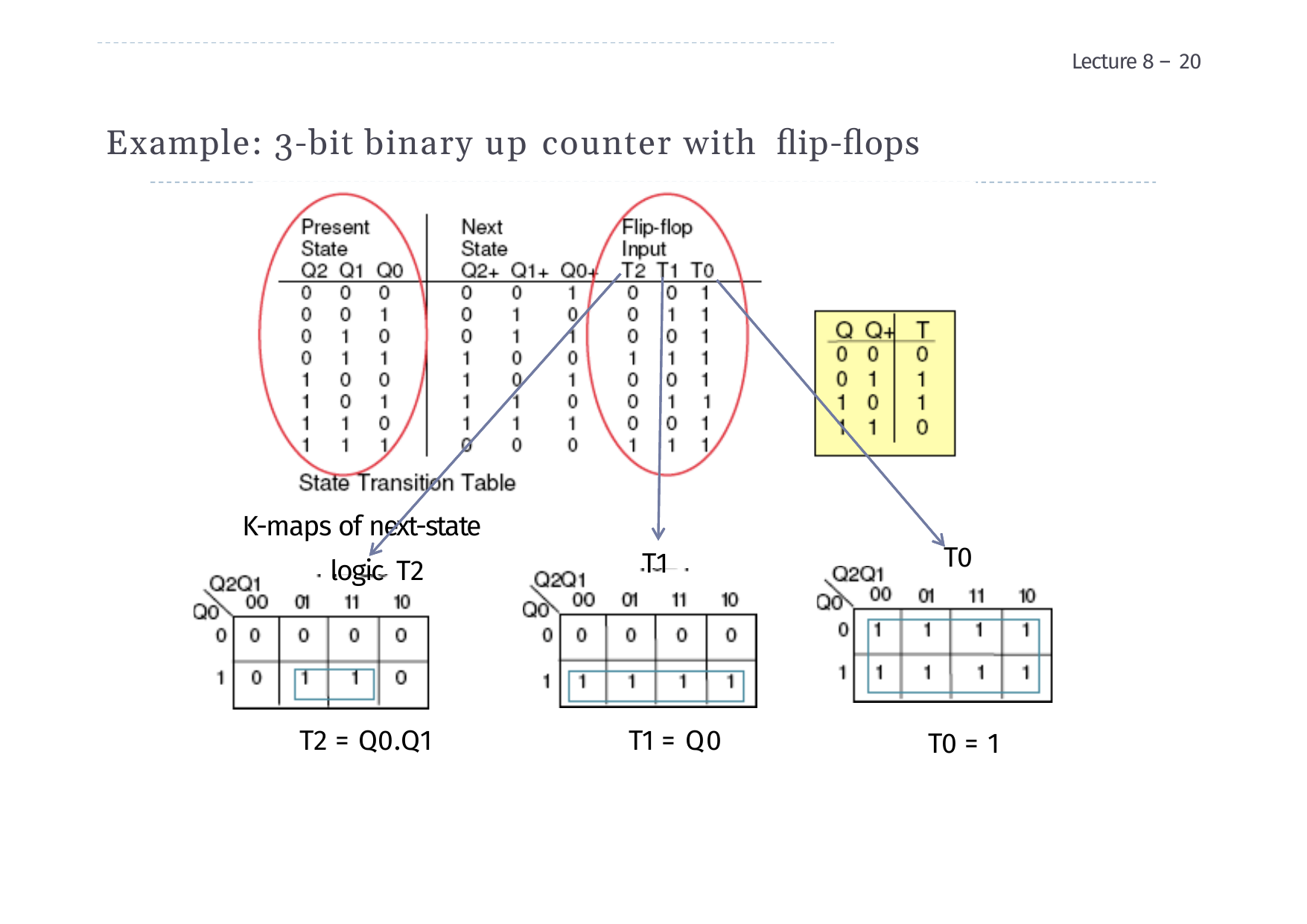

Lecture 8 – 20
# Example: 3-bit binary up counter with flip-flops

K-maps of next-state logic  T2
T0
T1

T2 = Q0.Q1
T1 = Q0
T0 = 1